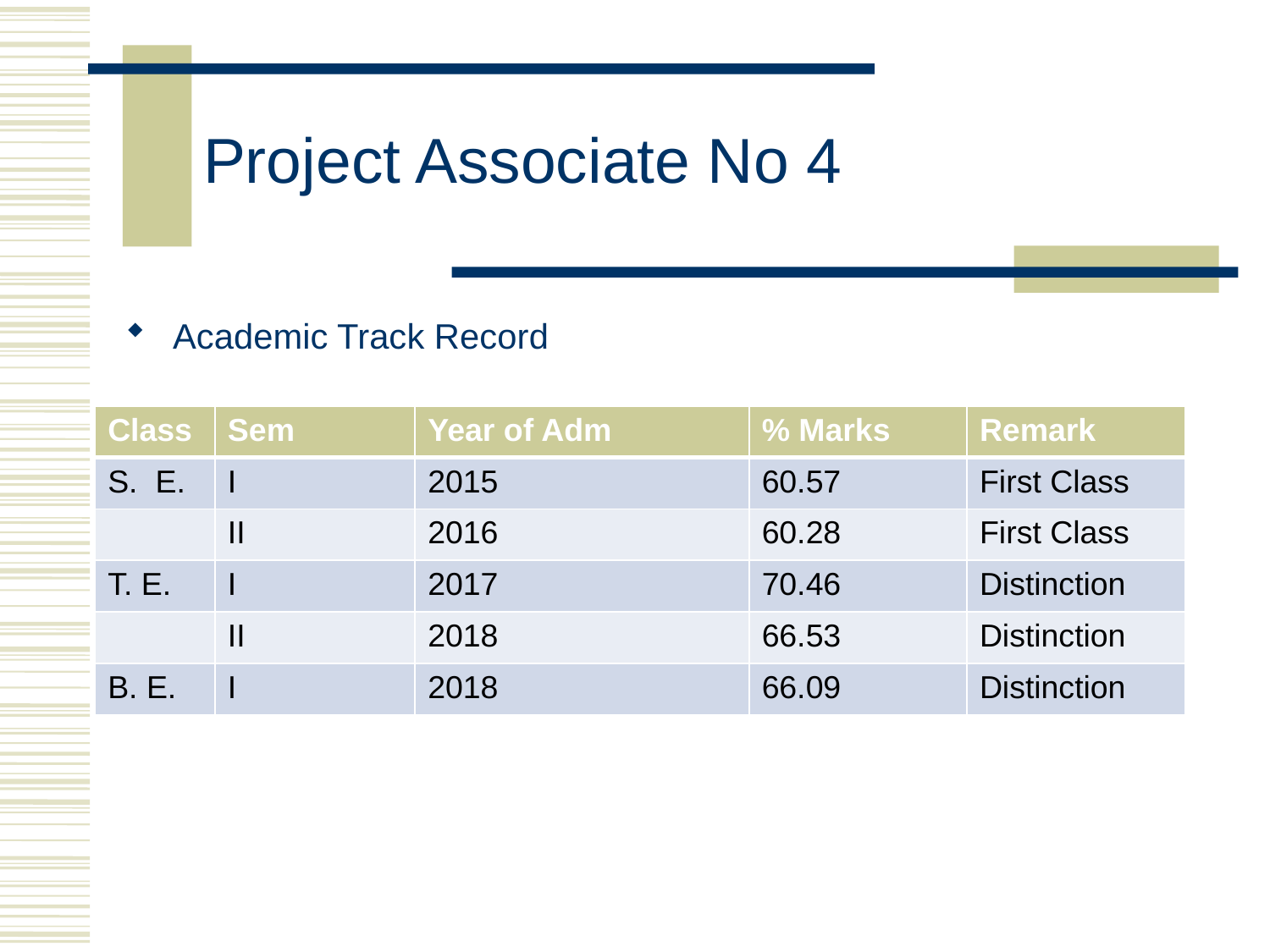

# Project Associate No 4
Academic Track Record
| Class | Sem | Year of Adm | % Marks | Remark |
| --- | --- | --- | --- | --- |
| S. E. | I | 2015 | 60.57 | First Class |
|  | II | 2016 | 60.28 | First Class |
| T. E. | I | 2017 | 70.46 | Distinction |
|  | II | 2018 | 66.53 | Distinction |
| B. E. | I | 2018 | 66.09 | Distinction |